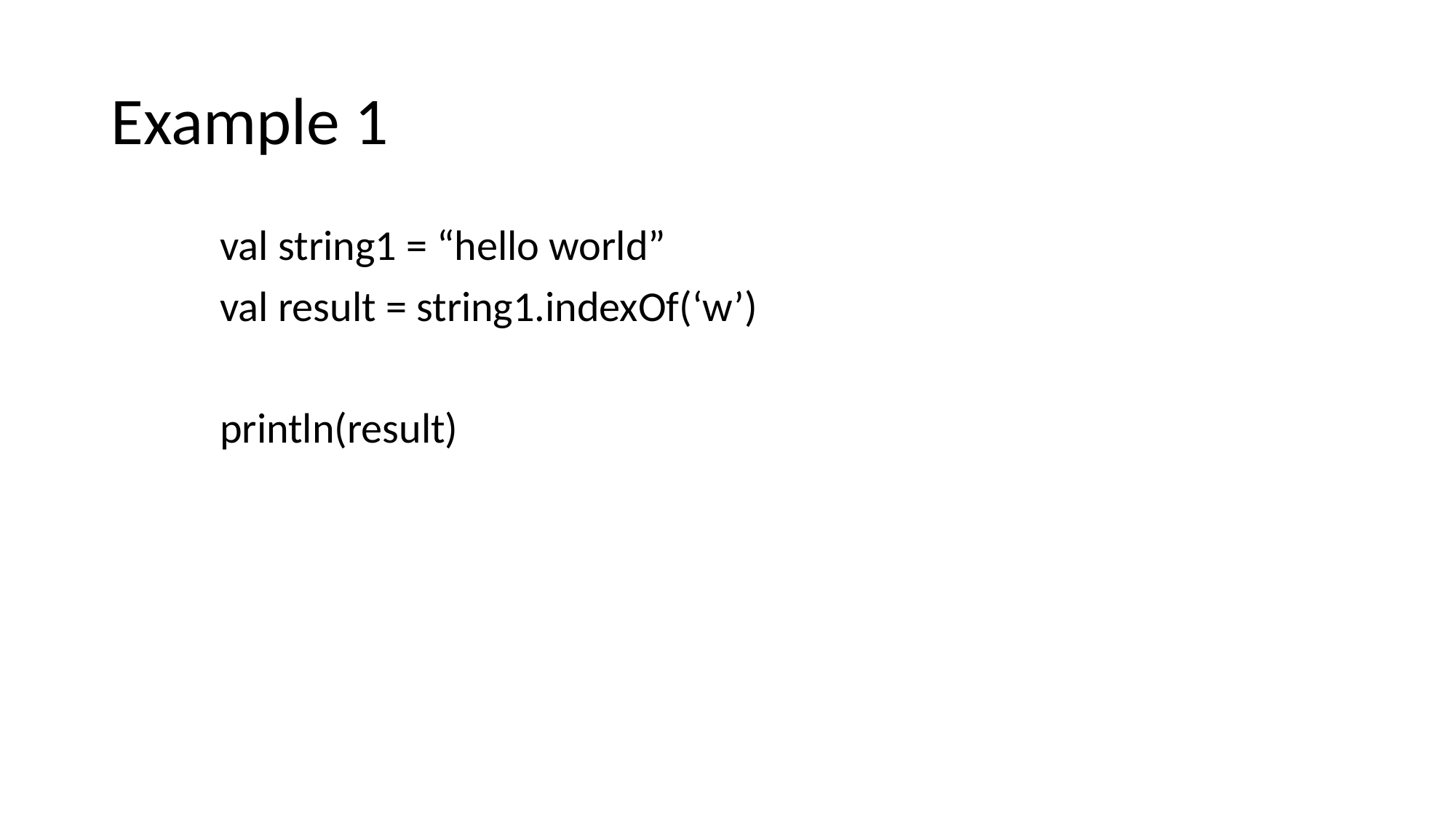

# Example 1
	val string1 = “hello world”
	val result = string1.indexOf(‘w’)

	println(result)